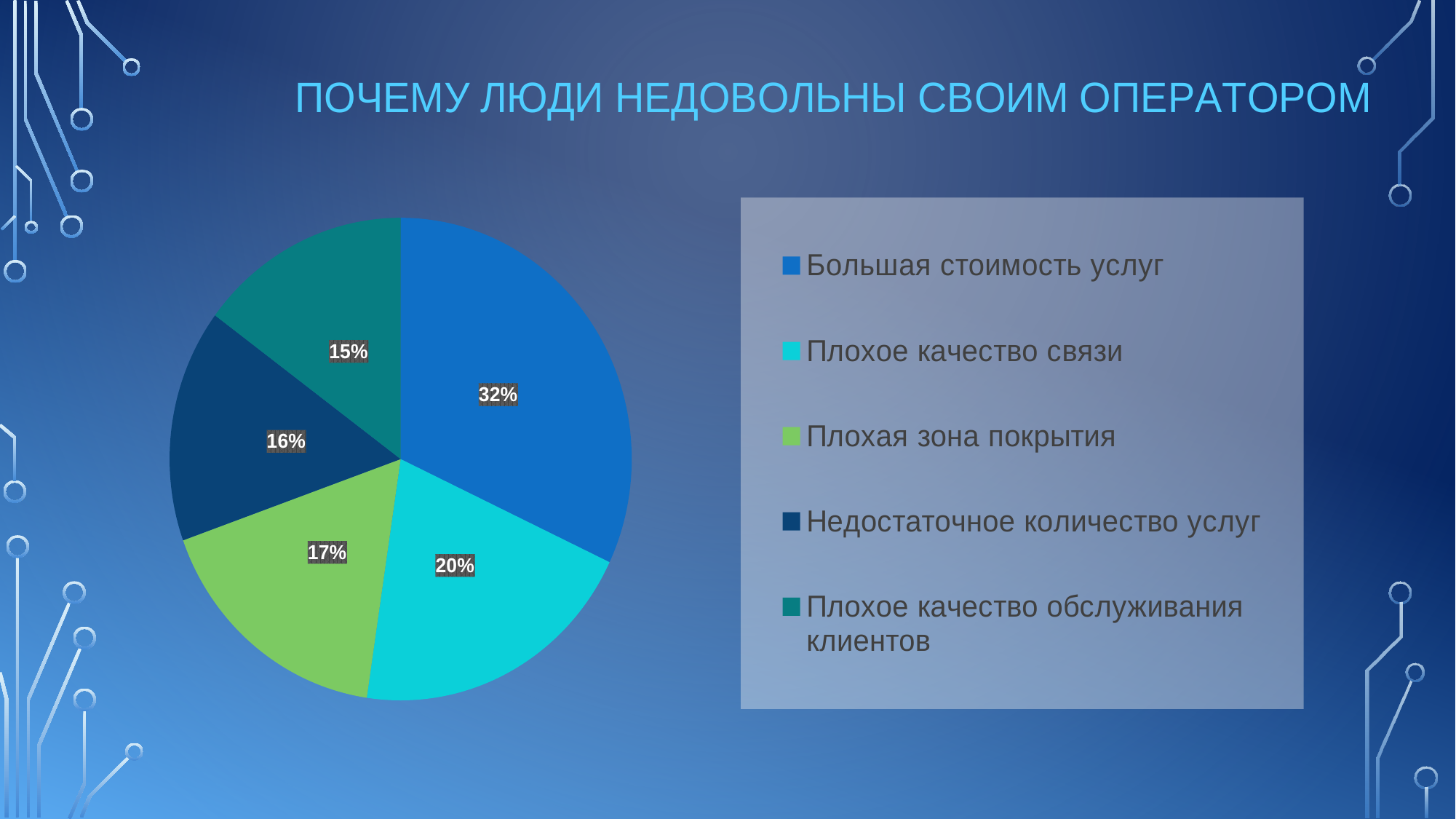

### Chart: ПОЧЕМУ ЛЮДИ НЕДОВОЛЬНЫ СВОИМ ОПЕРАТОРОМ

| Category | Почему люди недовольны своим оператором |
|---|---|
| Большая стоимость услуг | 41.0 |
| Плохое качество связи | 26.0 |
| Плохая зона покрытия | 22.0 |
| Недостаточное количество услуг | 20.0 |
| Плохое качество обслуживания клиентов | 19.0 |